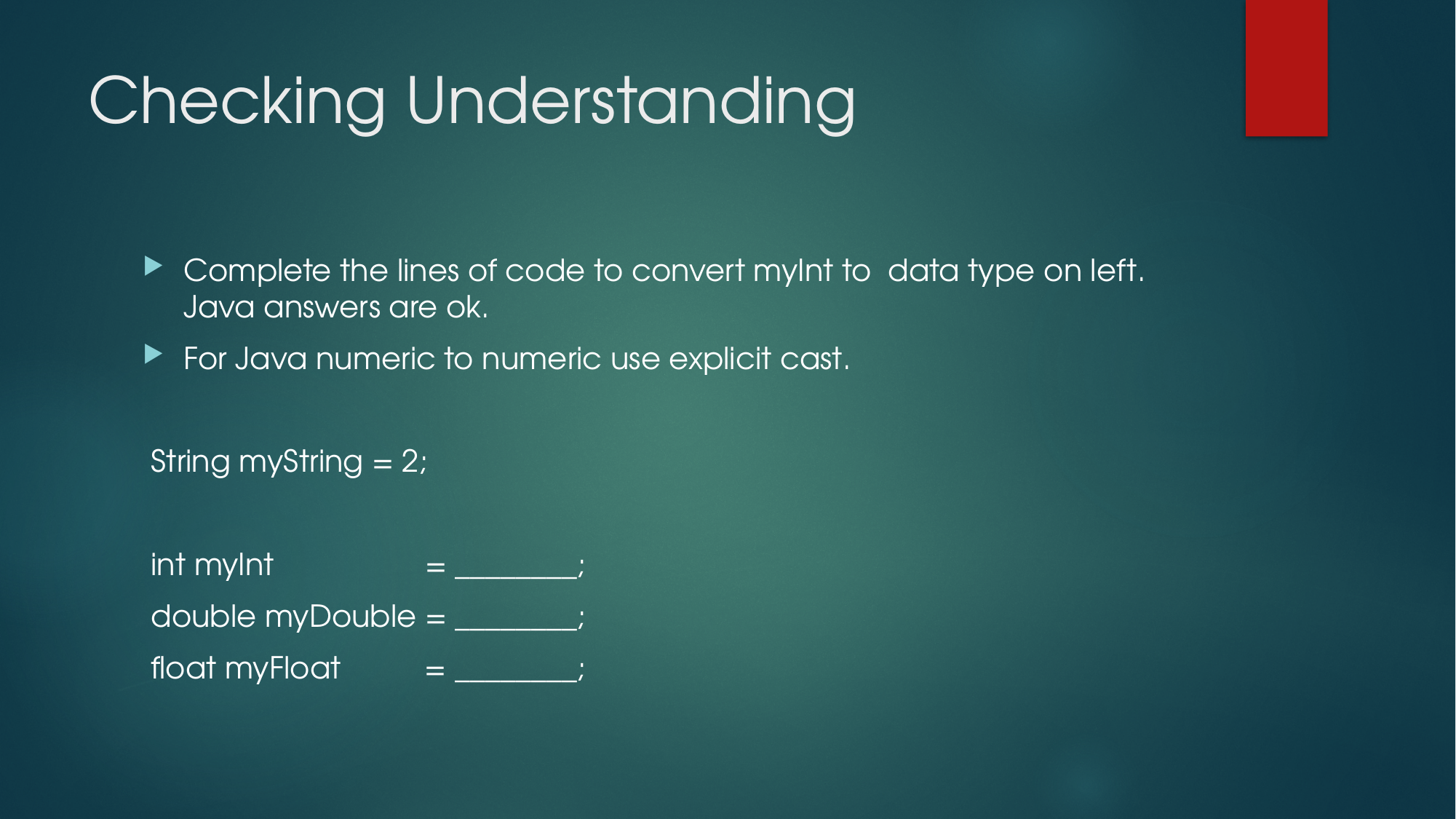

# Checking Understanding
Complete the lines of code to convert myInt to  data type on left. Java answers are ok.
For Java numeric to numeric use explicit cast.

 String myString = 2;

 int myInt                  = ________;
 double myDouble = ________;
 float myFloat          = ________;